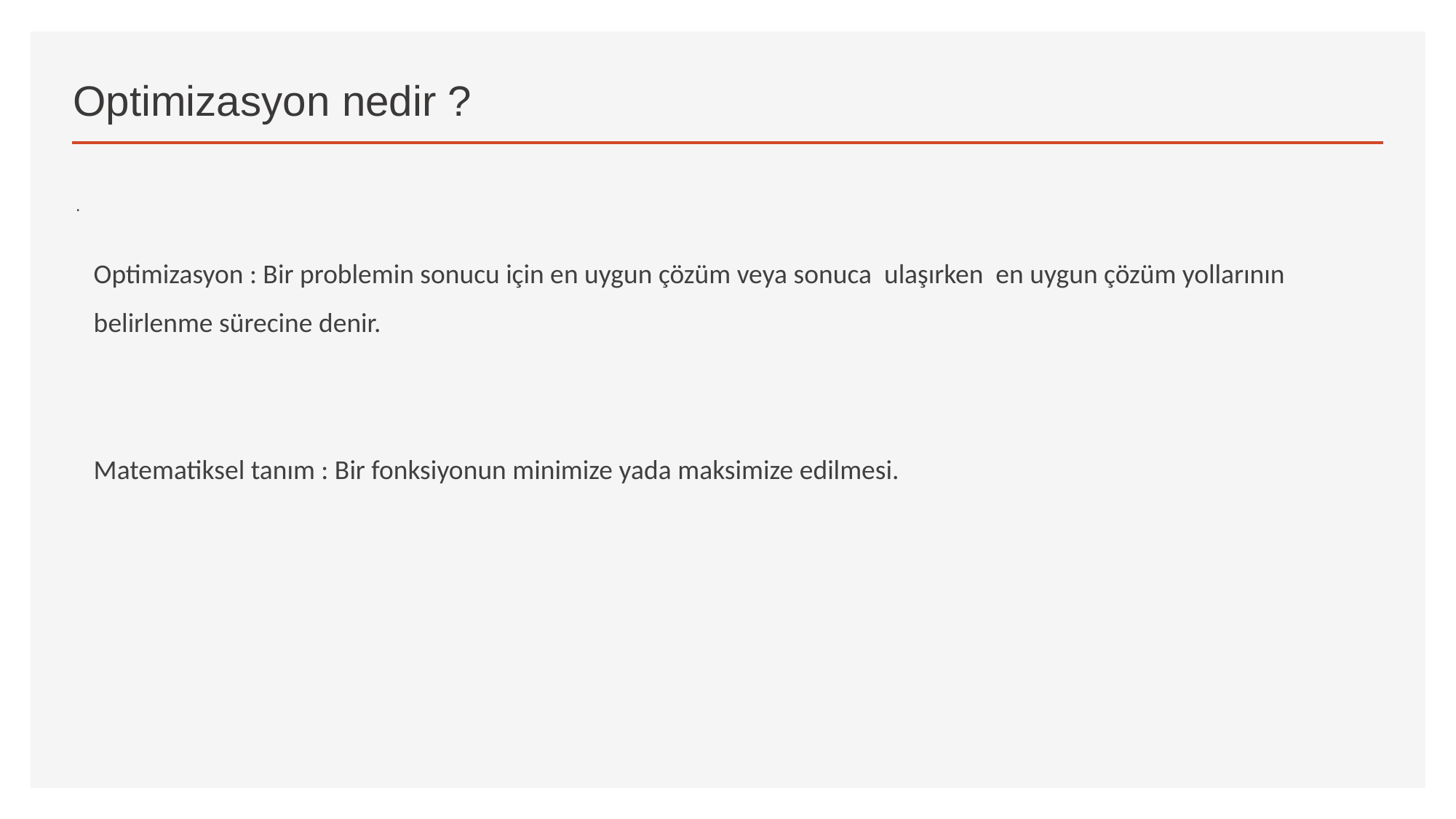

# Optimizasyon nedir ?
.
Optimizasyon : Bir problemin sonucu için en uygun çözüm veya sonuca  ulaşırken  en uygun çözüm yollarının belirlenme sürecine denir.

Matematiksel tanım : Bir fonksiyonun minimize yada maksimize edilmesi.